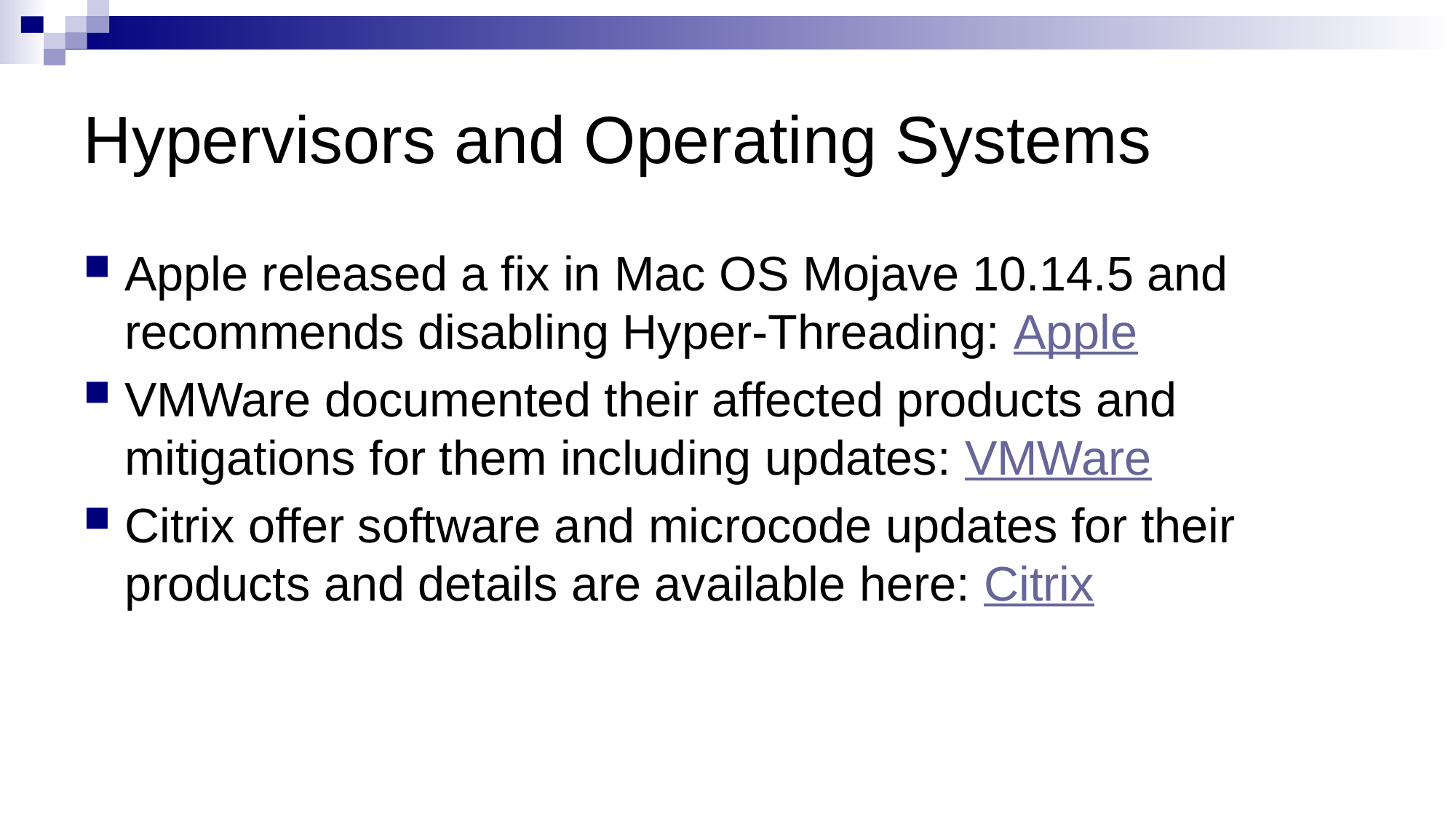

# Hypervisors and Operating Systems
Apple released a fix in Mac OS Mojave 10.14.5 and recommends disabling Hyper-Threading: Apple
VMWare documented their affected products and mitigations for them including updates: VMWare
Citrix offer software and microcode updates for their products and details are available here: Citrix